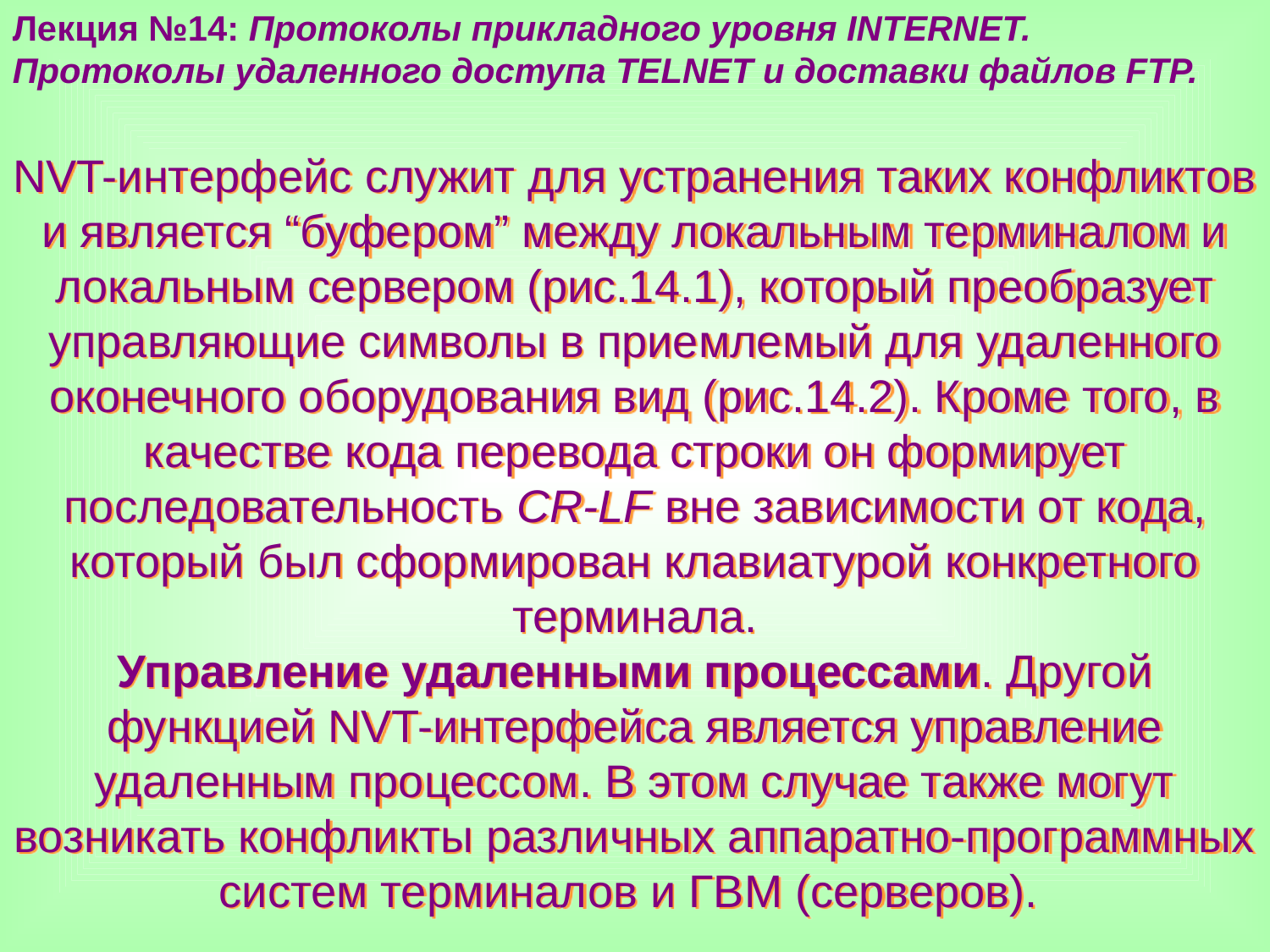

Лекция №14: Протоколы прикладного уровня INTERNET.
Протоколы удаленного доступа TELNET и доставки файлов FTP.
NVT-интерфейс служит для устранения таких конфликтов и является “буфером” между локальным терминалом и локальным сервером (рис.14.1), который преобразует управляющие символы в приемлемый для удаленного оконечного оборудования вид (рис.14.2). Кроме того, в качестве кода перевода строки он формирует последовательность CR-LF вне зависимости от кода, который был сформирован клавиатурой конкретного терминала.
Управление удаленными процессами. Другой функцией NVT-интерфейса является управление удаленным процессом. В этом случае также могут возникать конфликты различных аппаратно-программных систем терминалов и ГВМ (серверов).